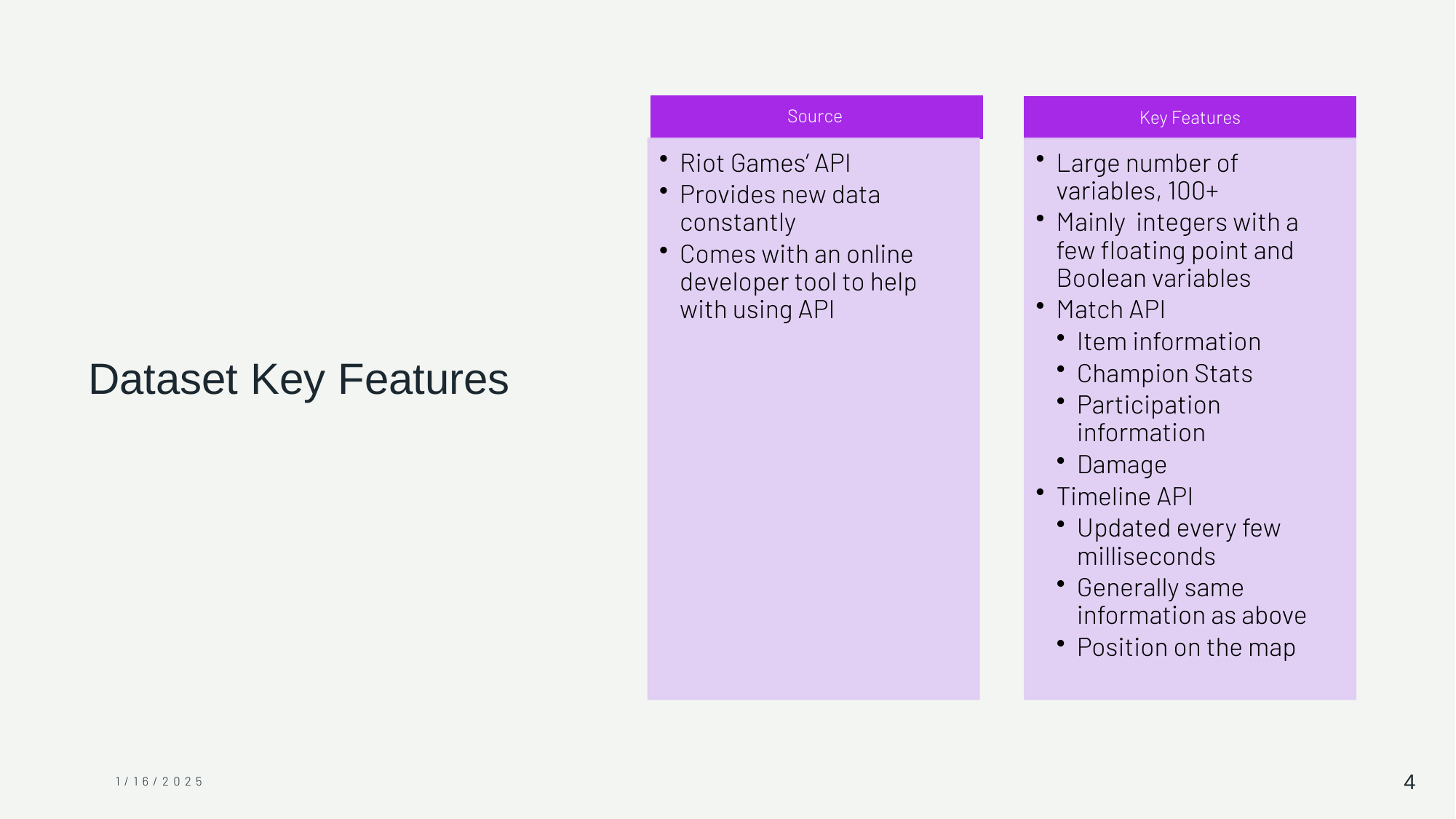

Source
Riot Games’ API
Provides new data constantly
Comes with an online developer tool to help with using API
Key Features
Large number of variables, 100+
Mainly  integers with a  few floating point and Boolean variables
Match API
Item information
Champion Stats
Participation information
Damage
Timeline API
Updated every few milliseconds
Generally same information as above
Position on the map
# Dataset Key Features
1/16/2025
4